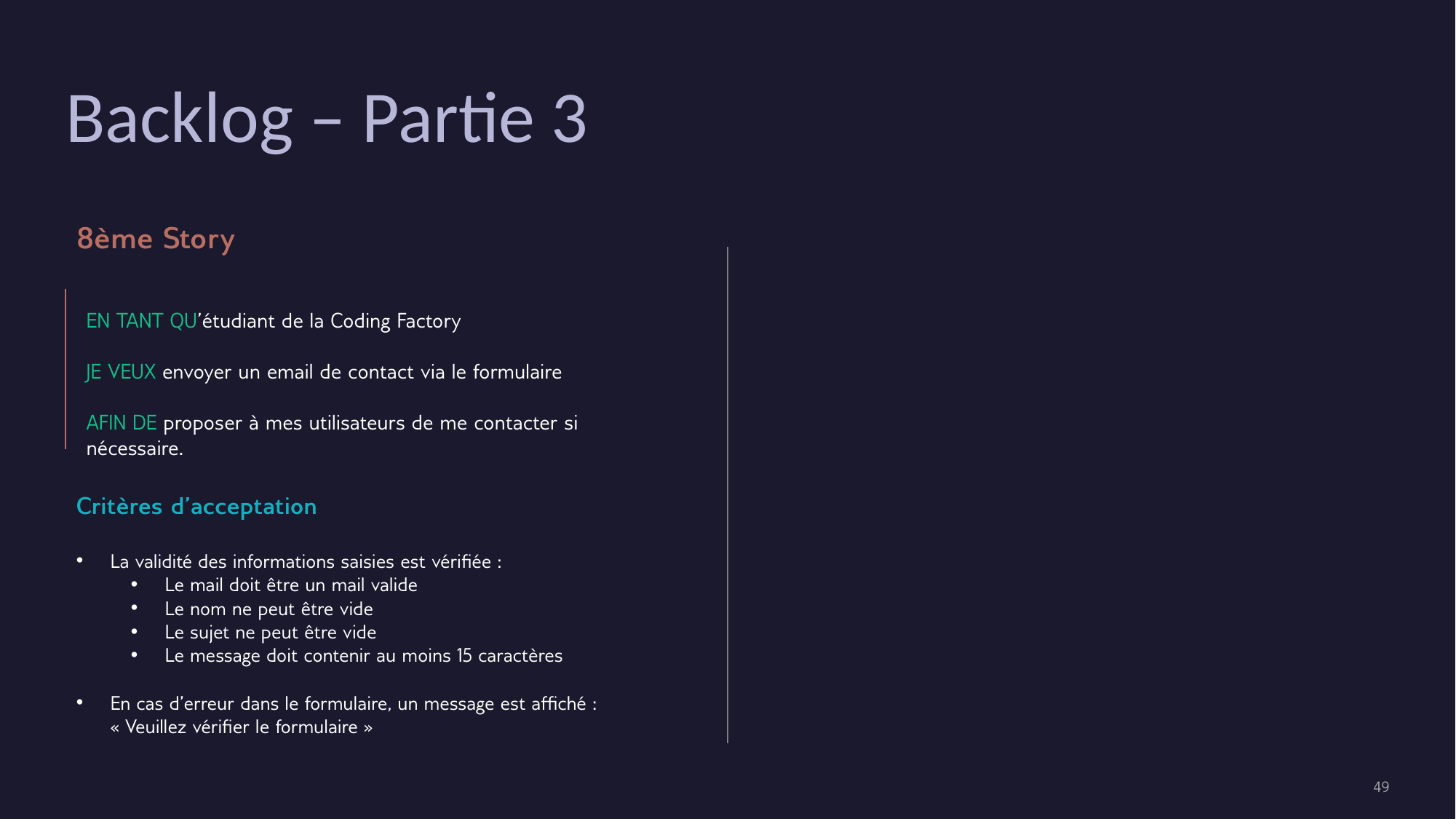

# Backlog – Partie 3
8ème Story
EN TANT QU’étudiant de la Coding Factory
JE VEUX envoyer un email de contact via le formulaire
AFIN DE proposer à mes utilisateurs de me contacter si nécessaire.
Critères d’acceptation

La validité des informations saisies est vérifiée :
Le mail doit être un mail valide
Le nom ne peut être vide
Le sujet ne peut être vide
Le message doit contenir au moins 15 caractères

En cas d’erreur dans le formulaire, un message est affiché : « Veuillez vérifier le formulaire »
49